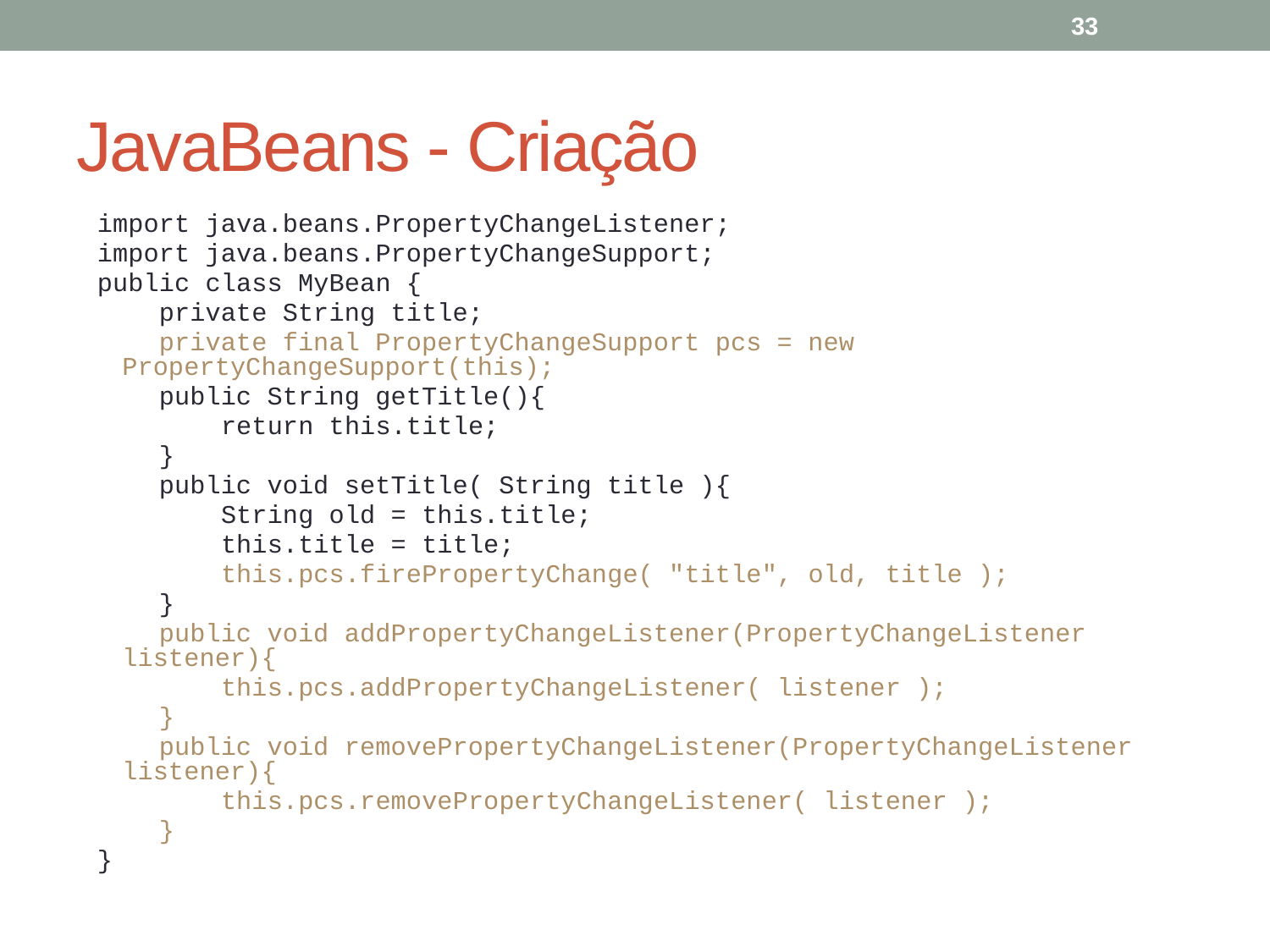

33
# JavaBeans - Criação
import java.beans.PropertyChangeListener;
import java.beans.PropertyChangeSupport;
public class MyBean {
    private String title;
    private final PropertyChangeSupport pcs = new PropertyChangeSupport(this);
    public String getTitle(){
        return this.title;
    }
    public void setTitle( String title ){
        String old = this.title;
        this.title = title;
        this.pcs.firePropertyChange( "title", old, title );
    }
    public void addPropertyChangeListener(PropertyChangeListener listener){
        this.pcs.addPropertyChangeListener( listener );
    }
    public void removePropertyChangeListener(PropertyChangeListener listener){
        this.pcs.removePropertyChangeListener( listener );
    }
}